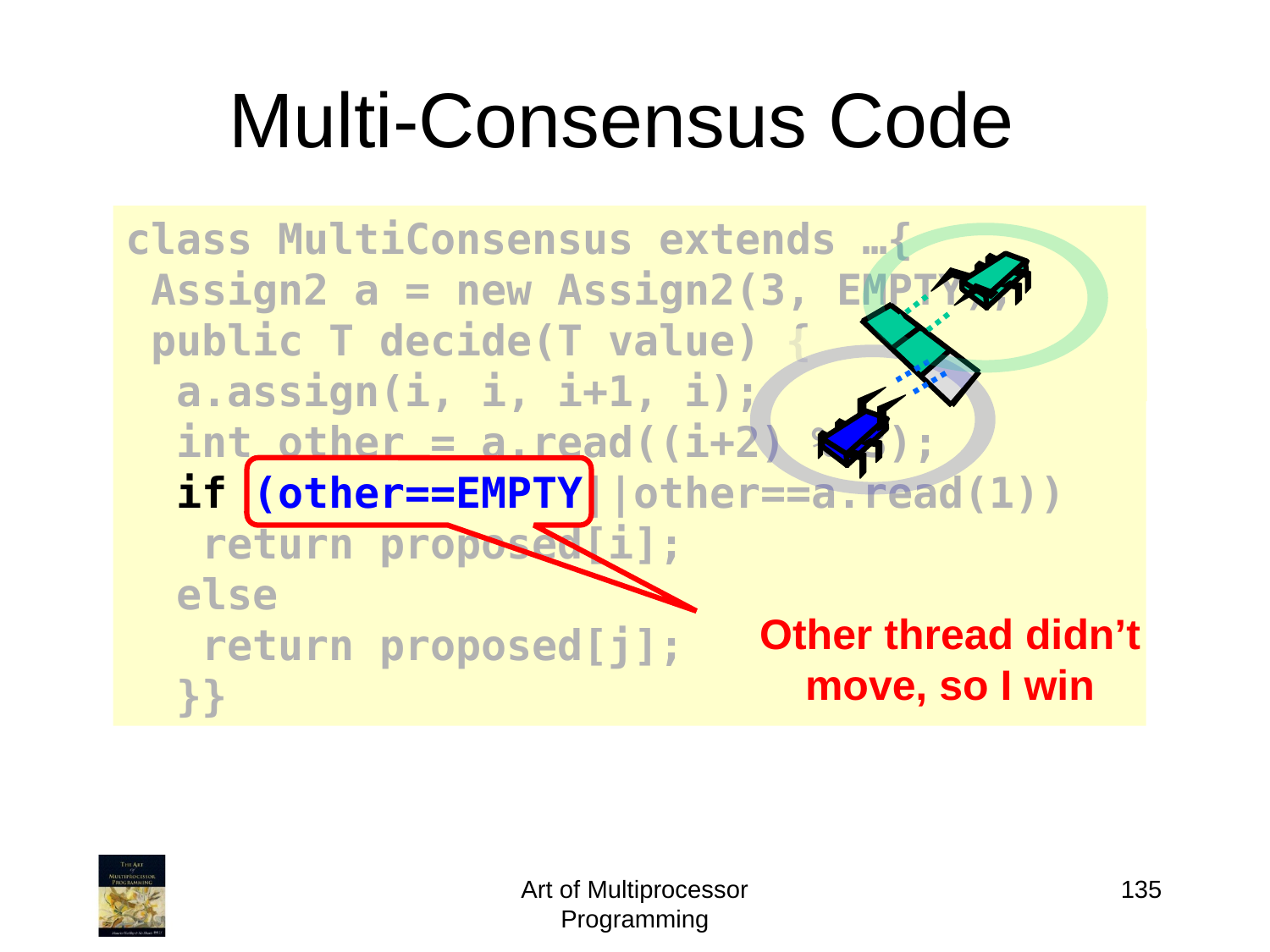

# Multi-Consensus Code
class MultiConsensus extends …{
 Assign2 a = new Assign2(3, EMPTY);
 public T decide(T value) {
  a.assign(i, i, i+1, i);
  int other = a.read((i+2) % 3);
  if (other==EMPTY||other==a.read(1))
   return proposed[i];
  else
   return proposed[j];
  }}

Other thread didn’t move, so I win
Art of Multiprocessor Programming
135